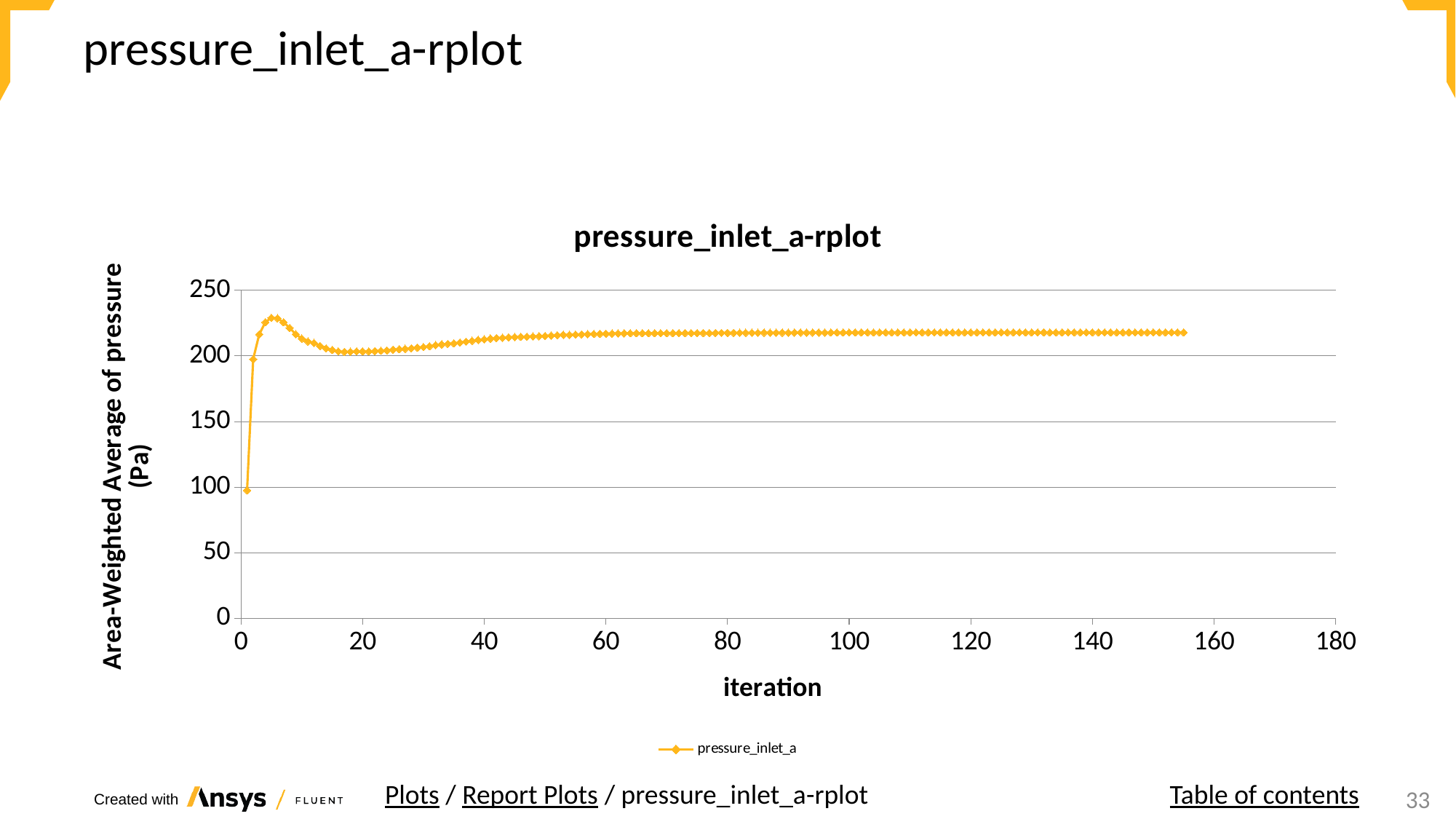

# pressure_inlet_a-rplot

### Chart: pressure_inlet_a-rplot

| Category | pressure_inlet_a |
|---|---|
Plots / Report Plots / pressure_inlet_a-rplot
Table of contents
33